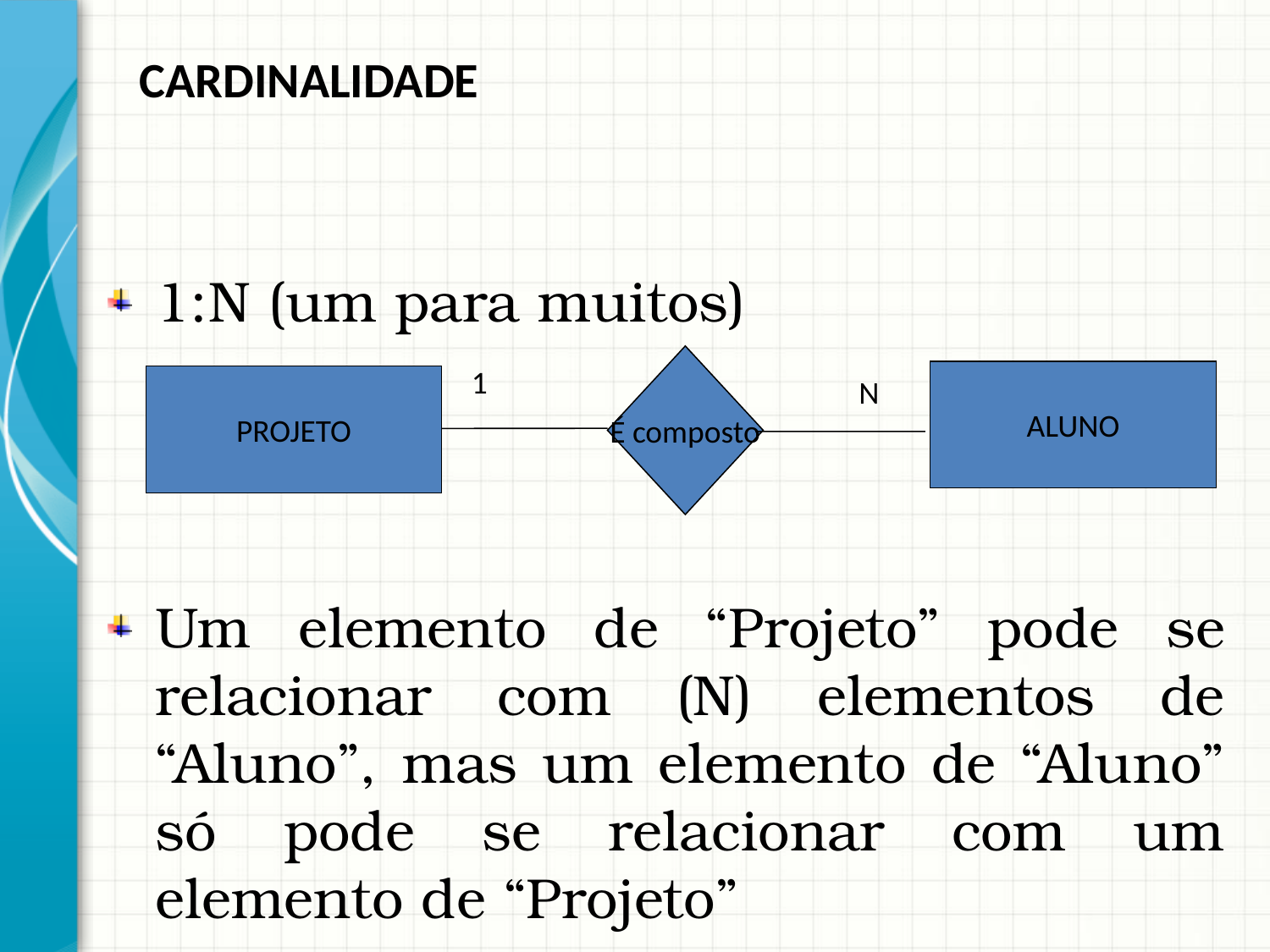

CARDINALIDADE

1:N (um para muitos)
É composto
1
ALUNO
PROJETO
N

Um elemento de “Projeto” pode se relacionar com (N) elementos de “Aluno”, mas um elemento de “Aluno” só pode se relacionar com um elemento de “Projeto”